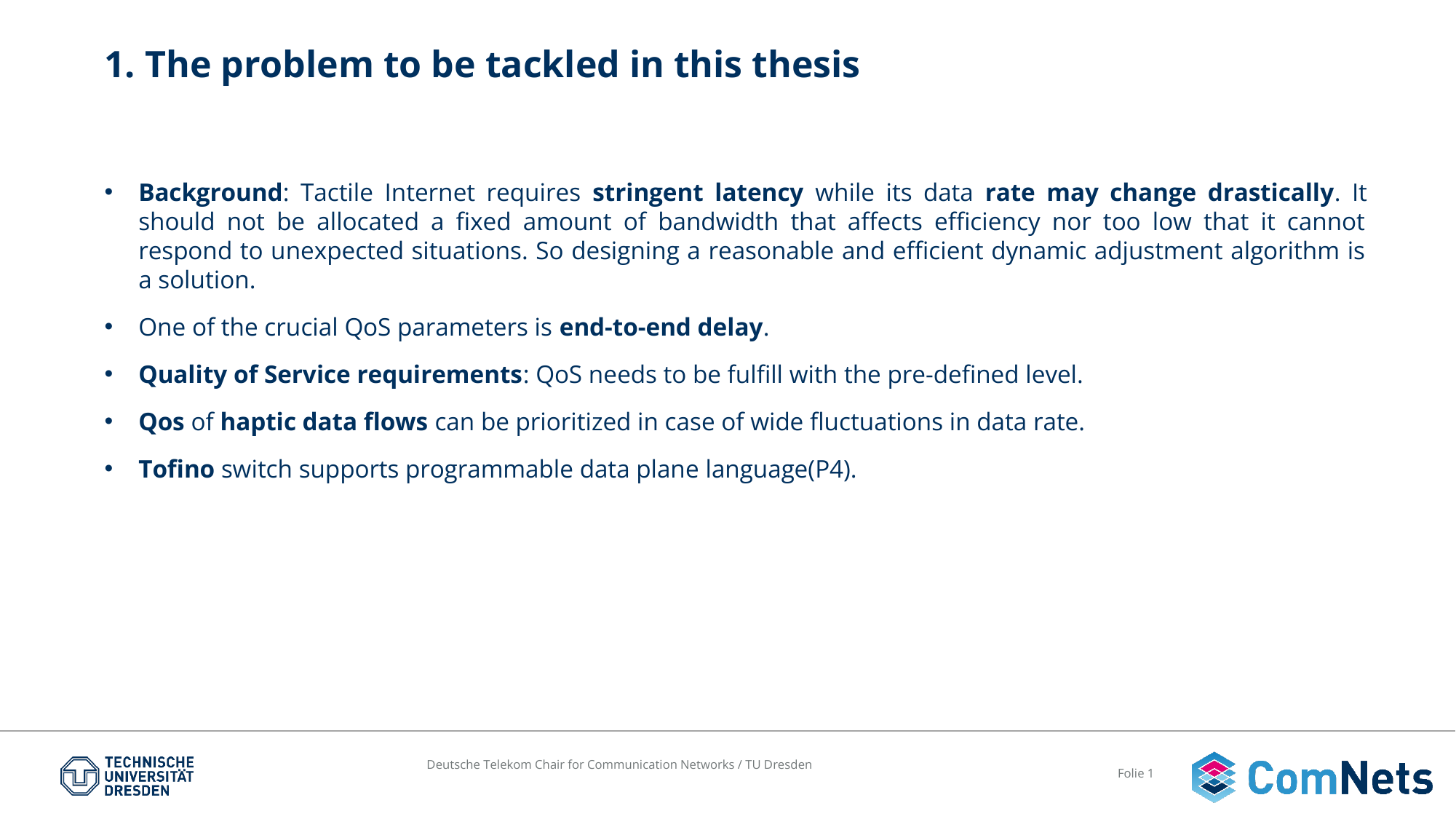

# 1. The problem to be tackled in this thesis
Background: Tactile Internet requires stringent latency while its data rate may change drastically. It should not be allocated a fixed amount of bandwidth that affects efficiency nor too low that it cannot respond to unexpected situations. So designing a reasonable and efficient dynamic adjustment algorithm is a solution.
One of the crucial QoS parameters is end-to-end delay.
Quality of Service requirements: QoS needs to be fulfill with the pre-defined level.
Qos of haptic data flows can be prioritized in case of wide fluctuations in data rate.
Tofino switch supports programmable data plane language(P4).